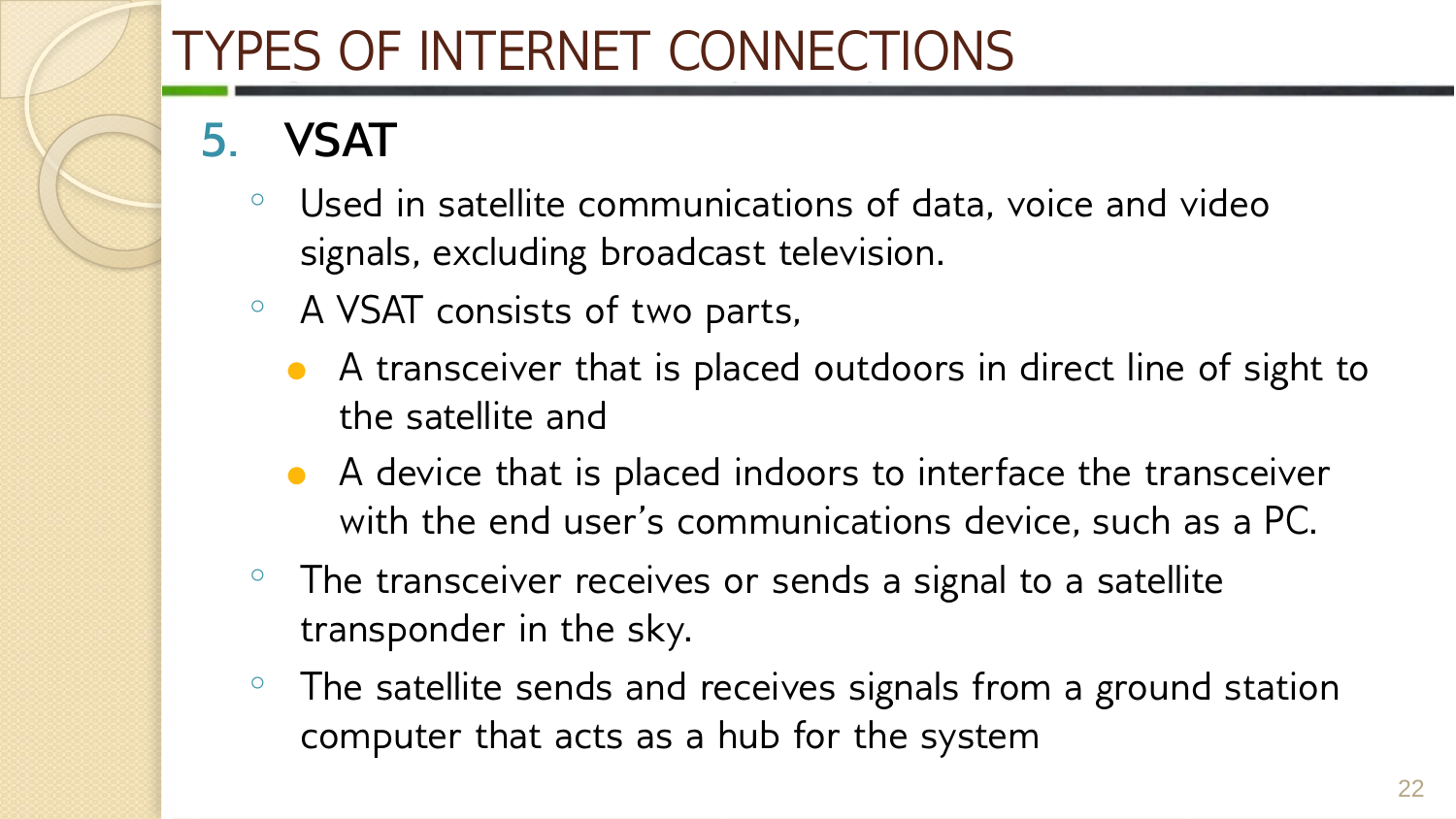

# TYPES OF INTERNET CONNECTIONS
VSAT
Used in satellite communications of data, voice and video signals, excluding broadcast television.
A VSAT consists of two parts,
A transceiver that is placed outdoors in direct line of sight to the satellite and
A device that is placed indoors to interface the transceiver with the end user’s communications device, such as a PC.
The transceiver receives or sends a signal to a satellite transponder in the sky.
The satellite sends and receives signals from a ground station computer that acts as a hub for the system
 22